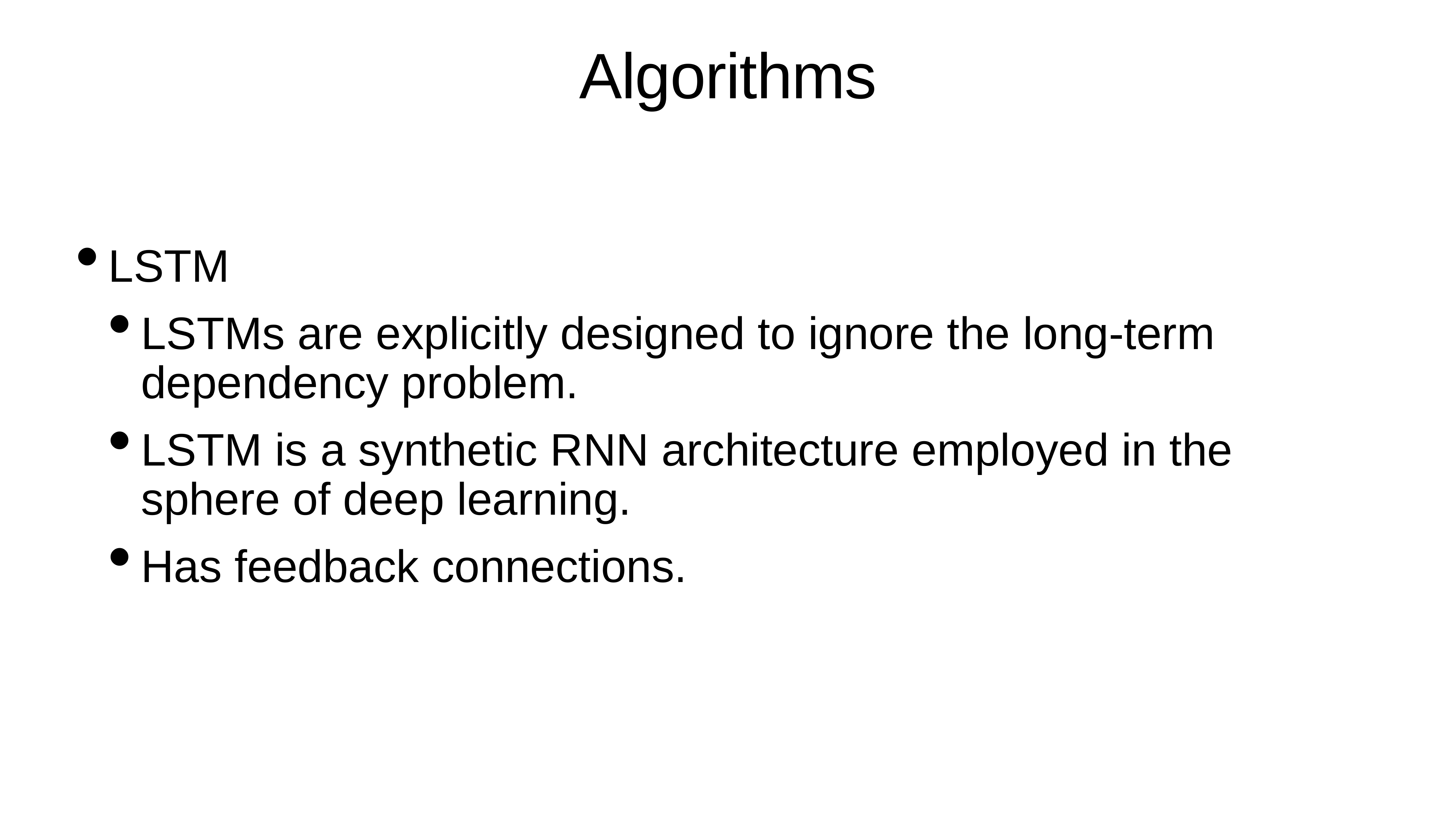

# Algorithms
LSTM
LSTMs are explicitly designed to ignore the long-term dependency problem.
LSTM is a synthetic RNN architecture employed in the sphere of deep learning.
Has feedback connections.